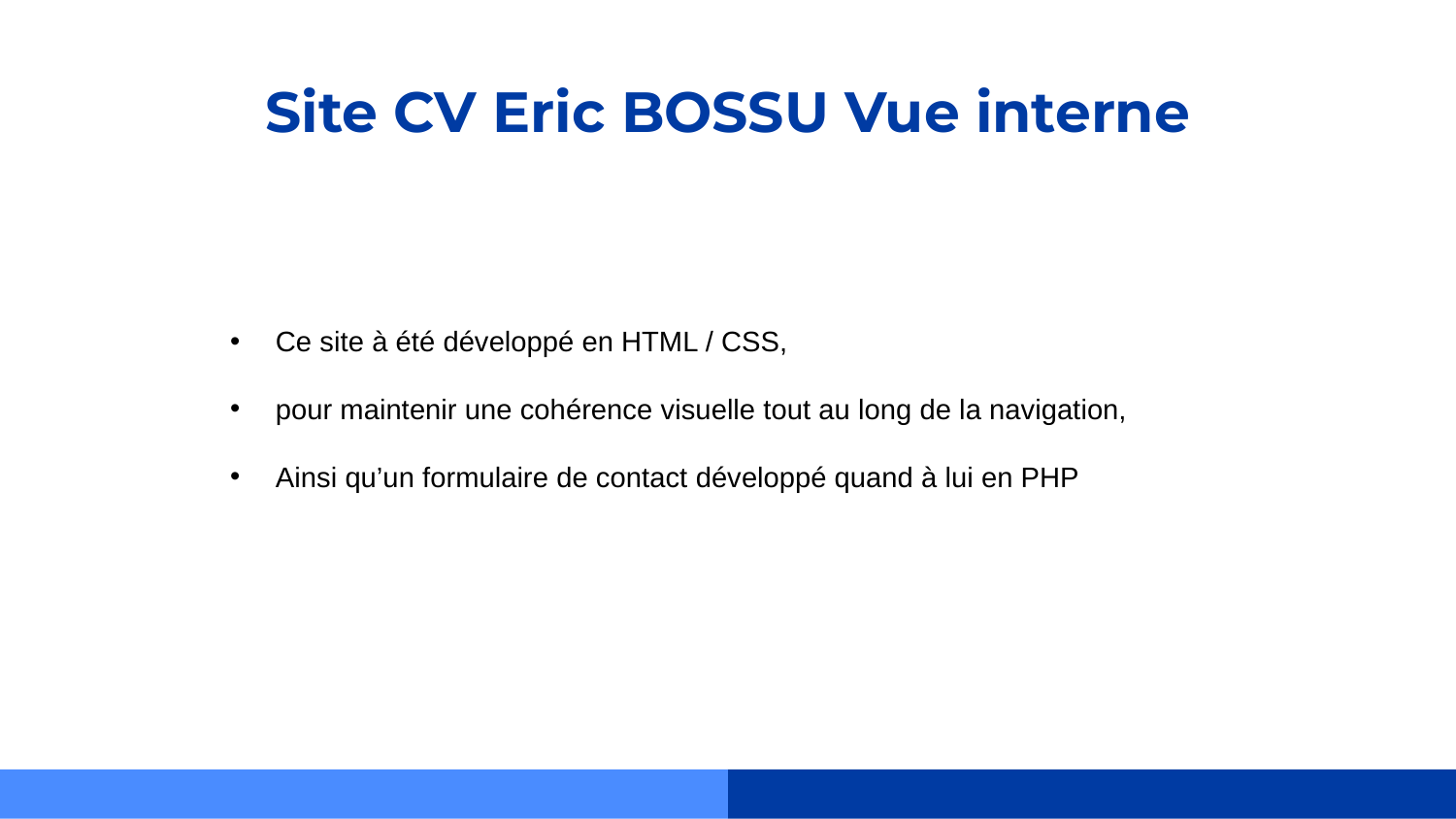

# Site CV Eric BOSSU Vue interne
Ce site à été développé en HTML / CSS,

pour maintenir une cohérence visuelle tout au long de la navigation,

Ainsi qu’un formulaire de contact développé quand à lui en PHP